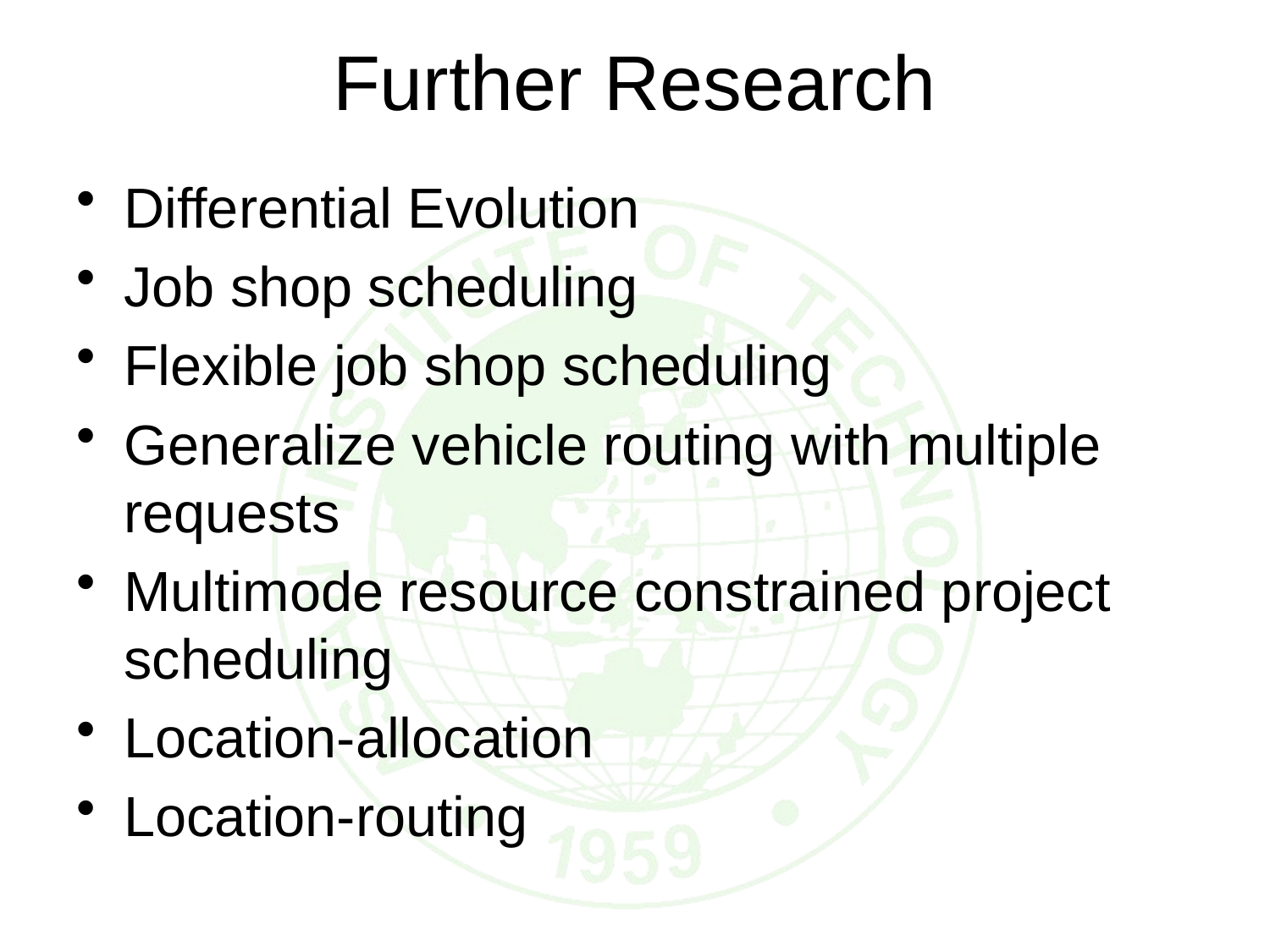

# Further Research
Differential Evolution
Job shop scheduling
Flexible job shop scheduling
Generalize vehicle routing with multiple requests
Multimode resource constrained project scheduling
Location-allocation
Location-routing